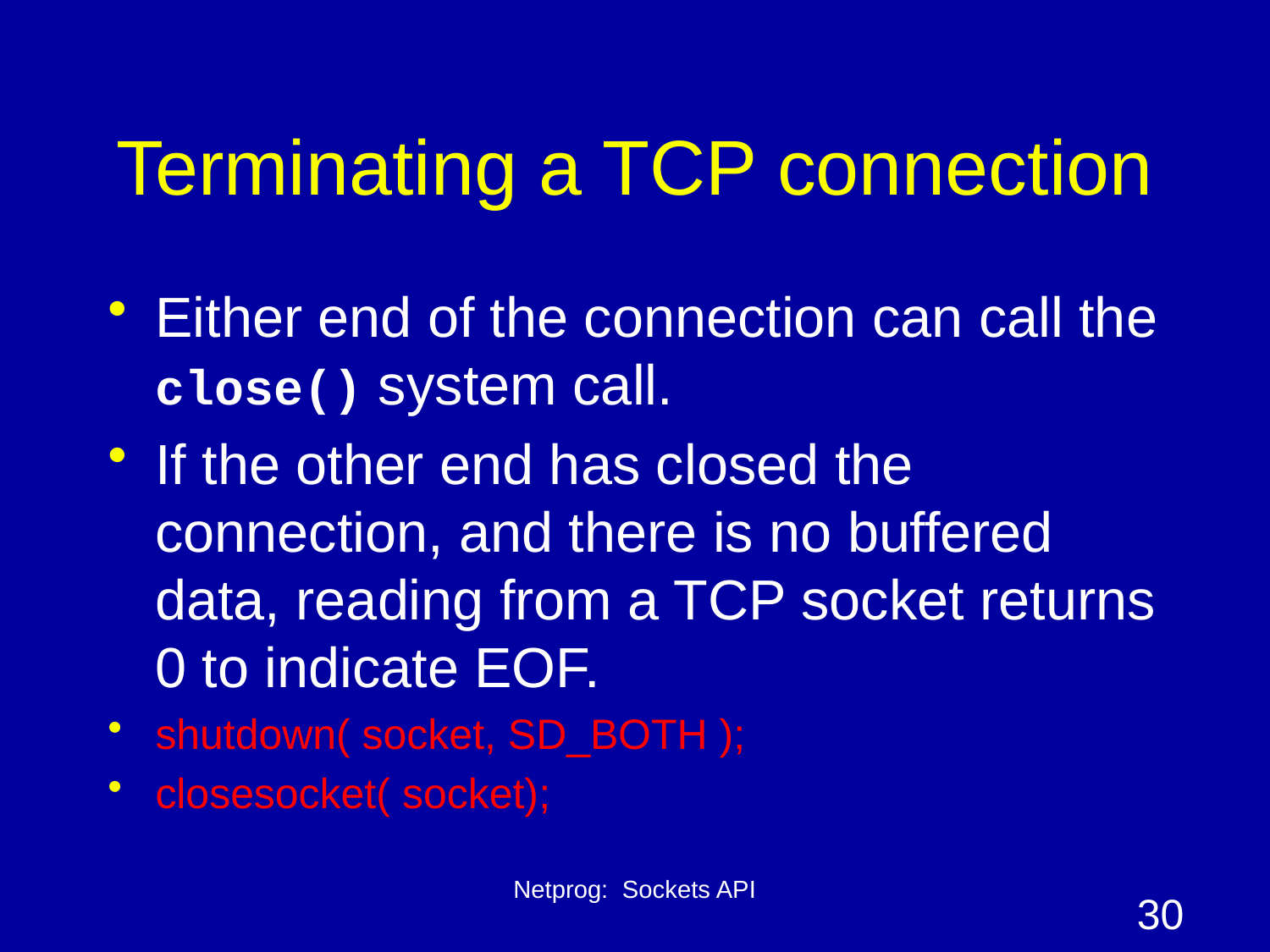

# Terminating a TCP connection
Either end of the connection can call the close() system call.
If the other end has closed the connection, and there is no buffered data, reading from a TCP socket returns 0 to indicate EOF.
shutdown( socket, SD_BOTH );
closesocket( socket);

Netprog:  Sockets API